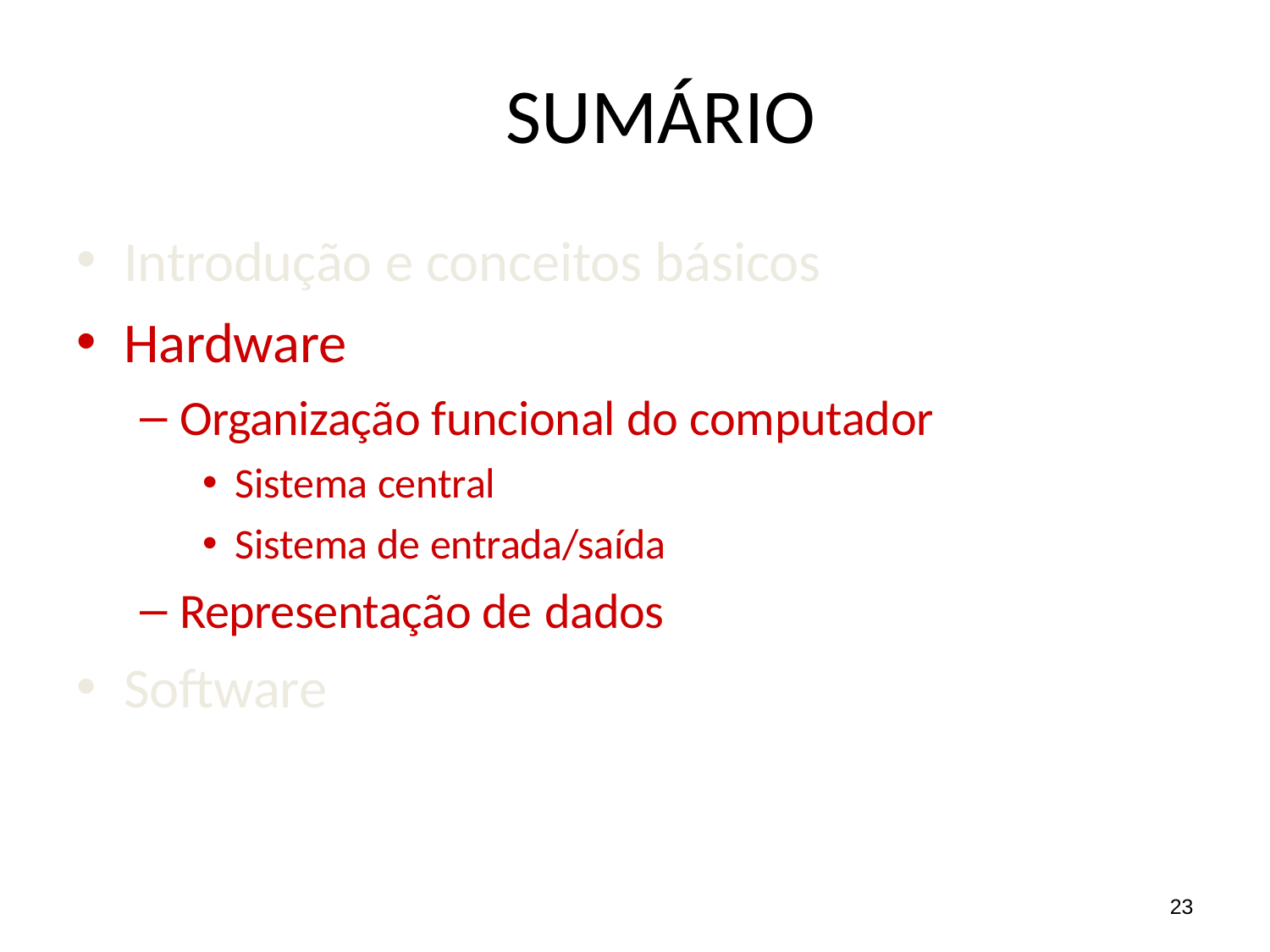

# SUMÁRIO
Introdução e conceitos básicos
Hardware
Organização funcional do computador
Sistema central
Sistema de entrada/saída
Representação de dados
Software
23